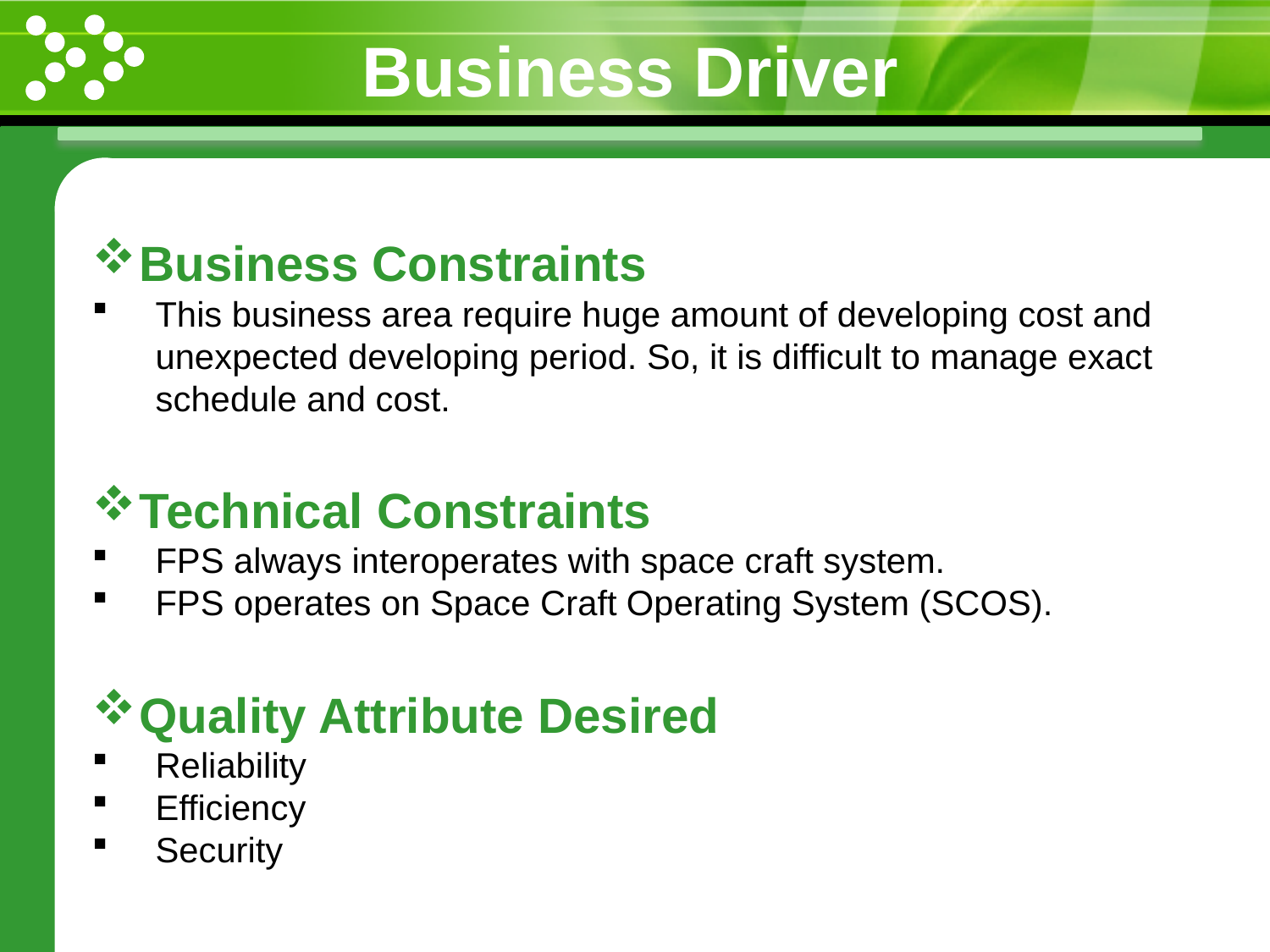

# Business Driver

Business Constraints
This business area require huge amount of developing cost and unexpected developing period. So, it is difficult to manage exact schedule and cost.

Technical Constraints
FPS always interoperates with space craft system.
FPS operates on Space Craft Operating System (SCOS).

Quality Attribute Desired
Reliability
Efficiency
Security